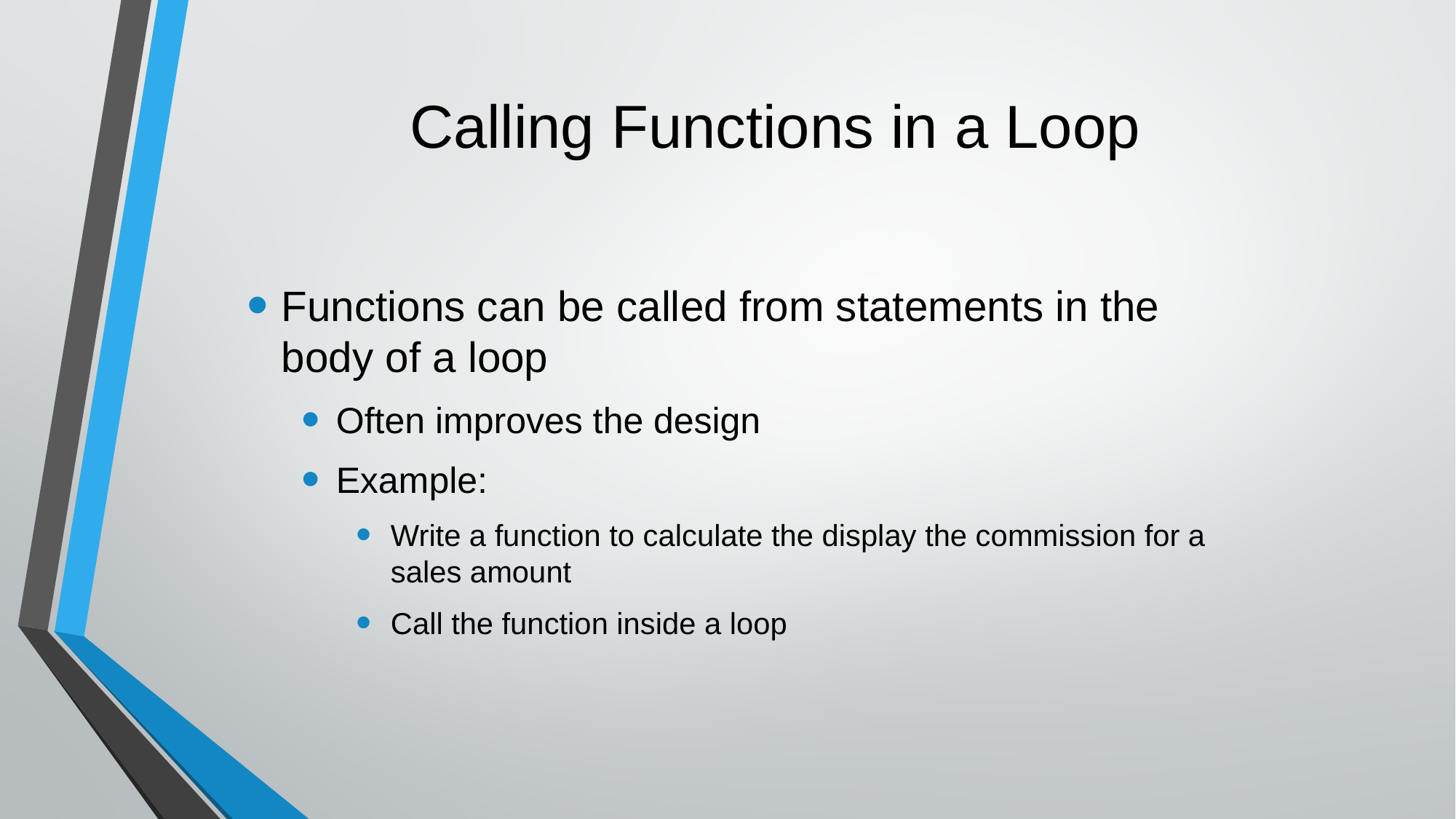

# Calling Functions in a Loop
Functions can be called from statements in the body of a loop
Often improves the design
Example:
Write a function to calculate the display the commission for a sales amount
Call the function inside a loop